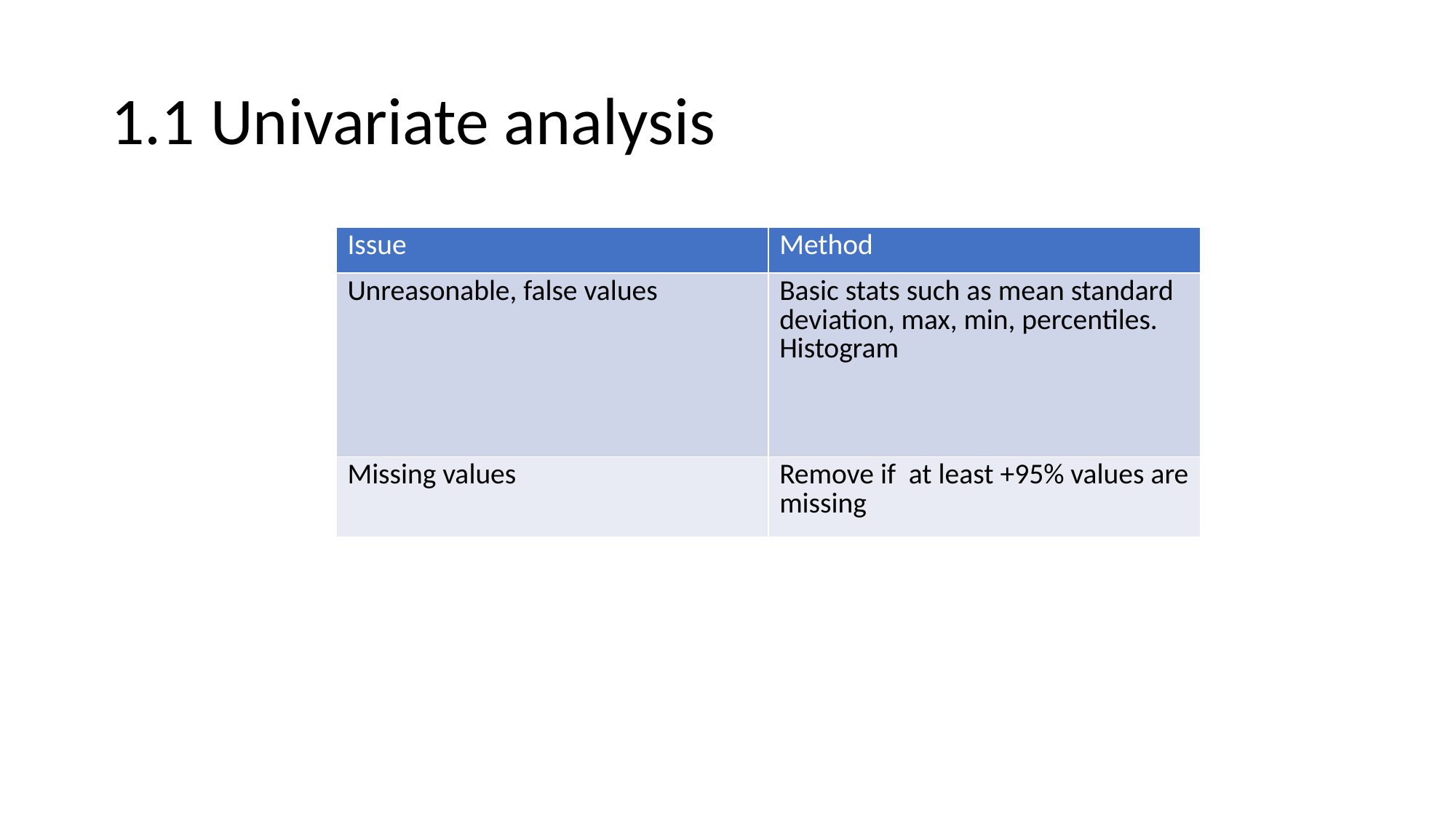

# 1.1 Univariate analysis
| Issue | Method |
| --- | --- |
| Unreasonable, false values | Basic stats such as mean standard deviation, max, min, percentiles. Histogram |
| Missing values | Remove if at least +95% values are missing |